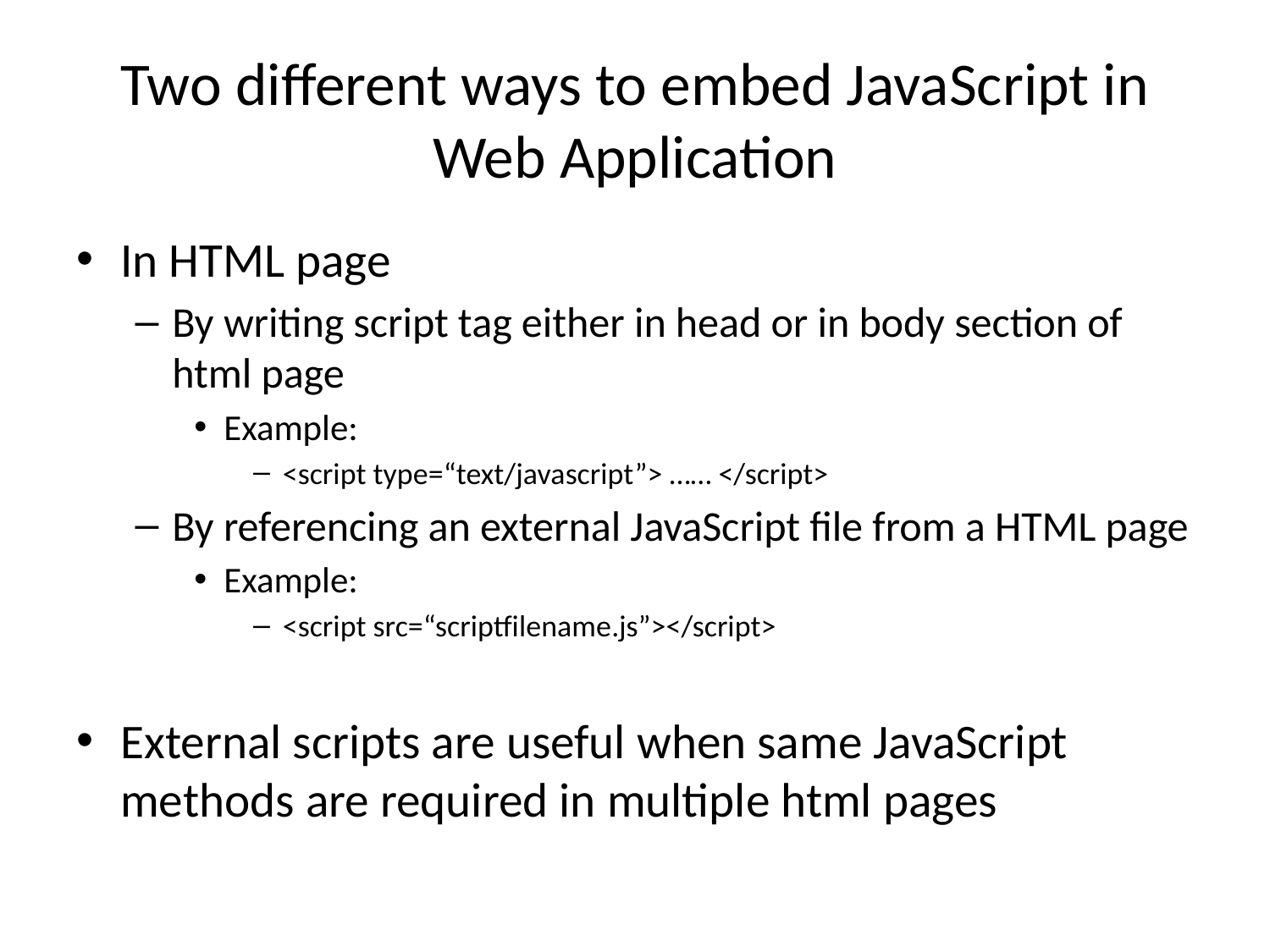

# Two different ways to embed JavaScript in Web Application
In HTML page
By writing script tag either in head or in body section of html page
Example:
<script type=“text/javascript”> …… </script>
By referencing an external JavaScript file from a HTML page
Example:
<script src=“scriptfilename.js”></script>

External scripts are useful when same JavaScript methods are required in multiple html pages